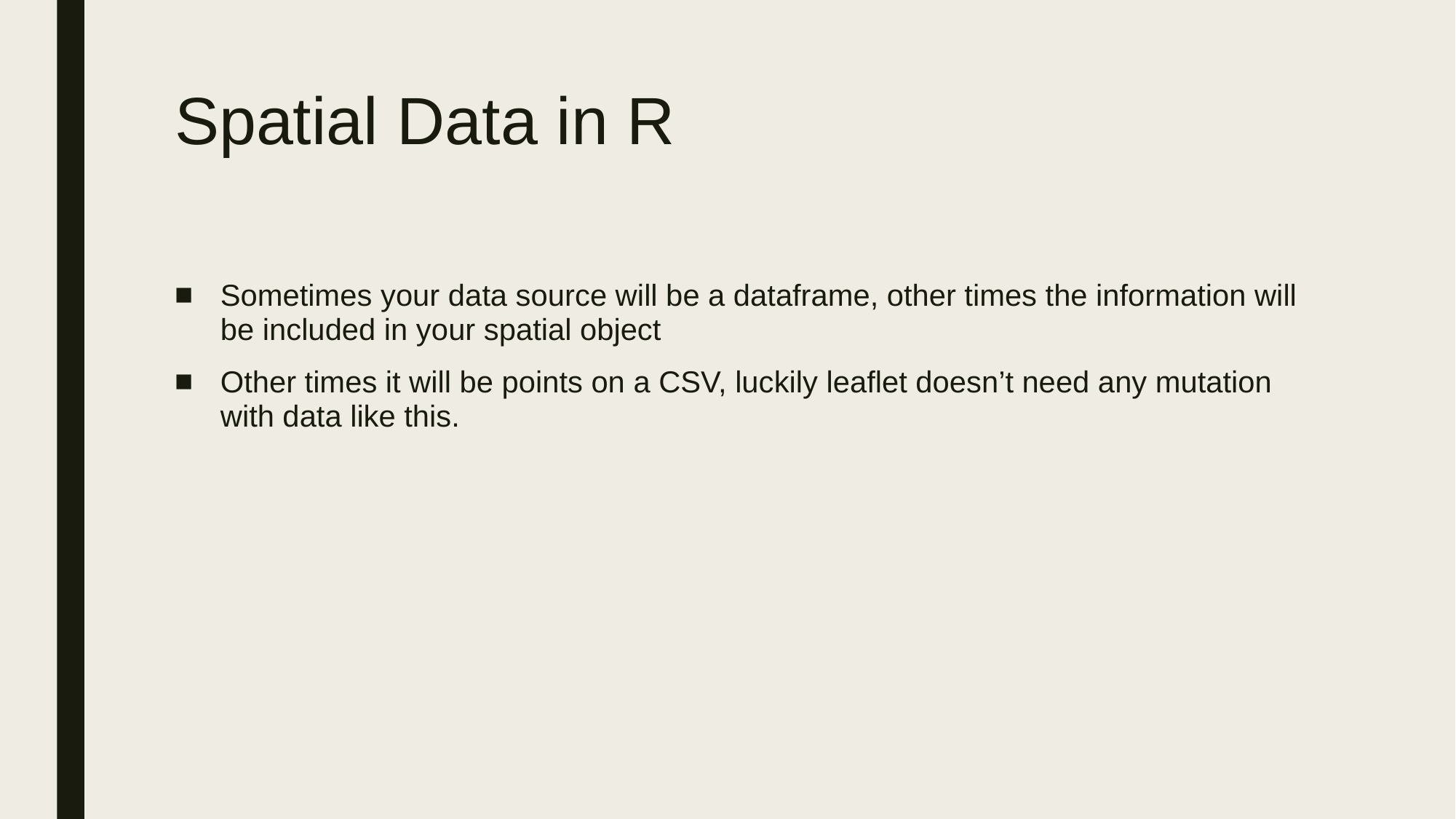

# Spatial Data in R
Sometimes your data source will be a dataframe, other times the information will be included in your spatial object
Other times it will be points on a CSV, luckily leaflet doesn’t need any mutation with data like this.